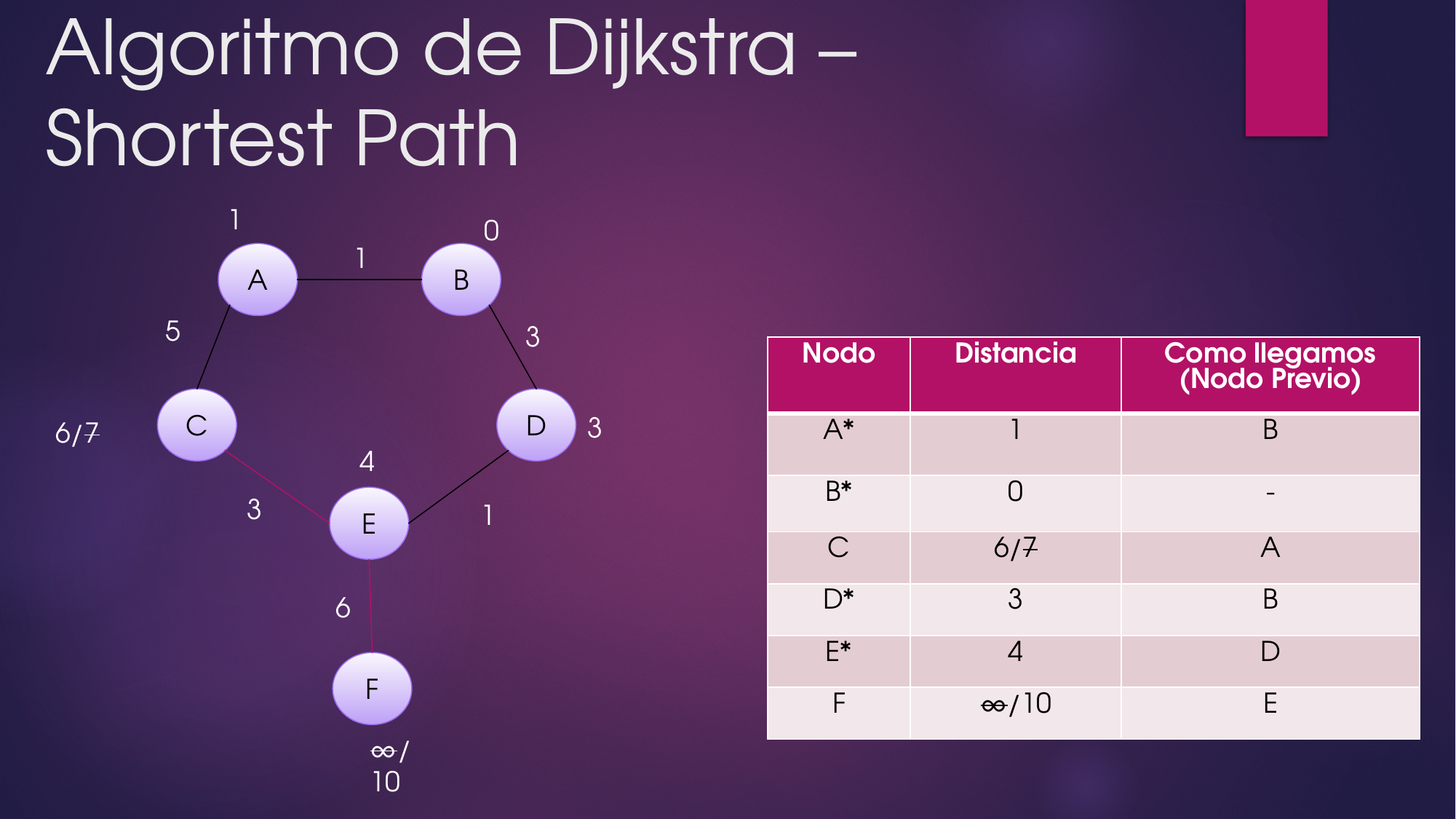

Algoritmo de Dijkstra – Shortest Path
1
0
1
A
B
5
3
| Nodo | Distancia | Como llegamos (Nodo Previo) |
| --- | --- | --- |
| A\* | 1 | B |
| B\* | 0 | - |
| C | 6/7 | A |
| D\* | 3 | B |
| E\* | 4 | D |
| F | ∞/10 | E |
C
D
3
6/7
4
3
E
1
6
F
∞/10